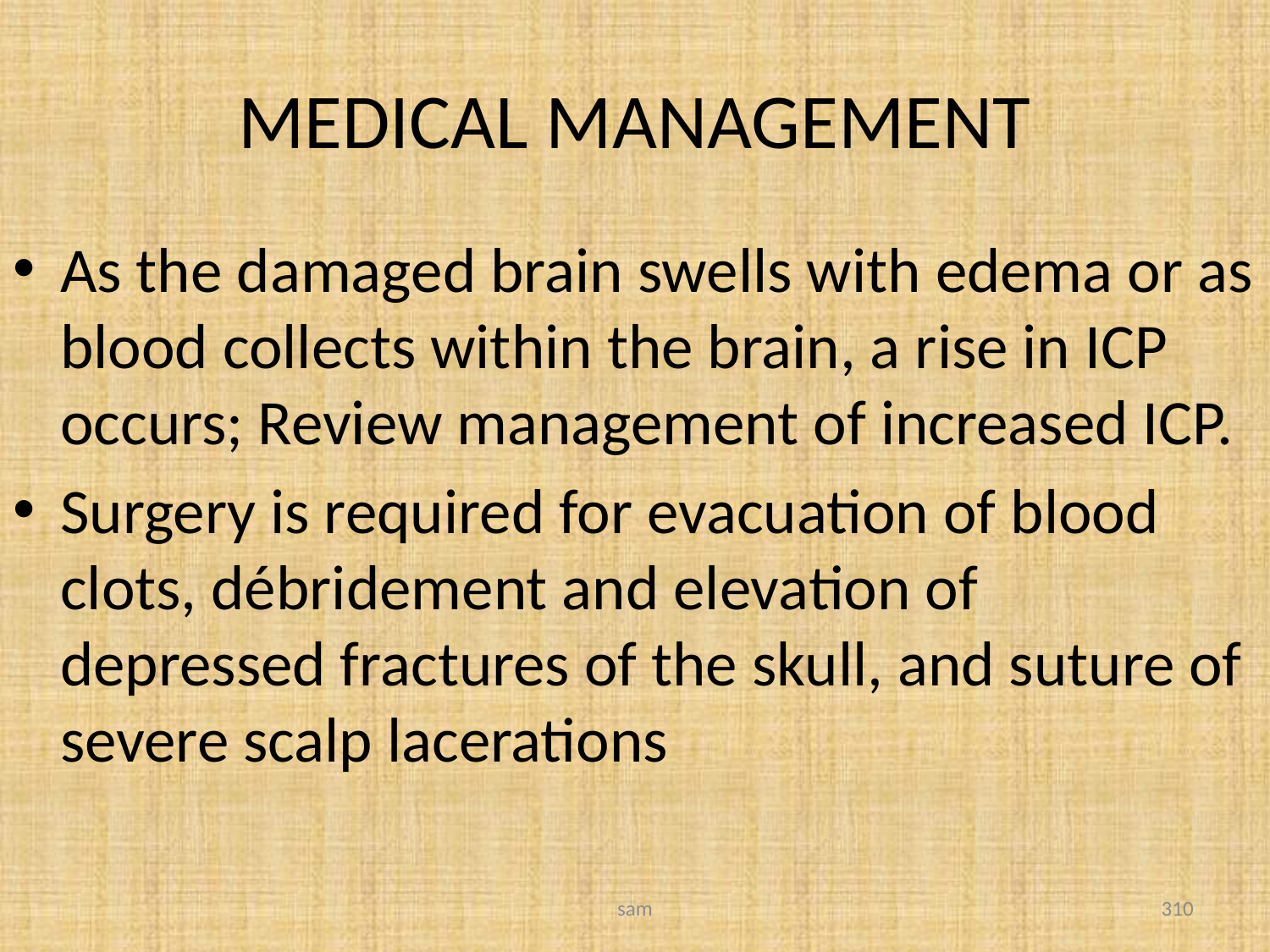

# MEDICAL MANAGEMENT
As the damaged brain swells with edema or as blood collects within the brain, a rise in ICP occurs; Review management of increased ICP.
Surgery is required for evacuation of blood clots, débridement and elevation of depressed fractures of the skull, and suture of severe scalp lacerations

sam
310